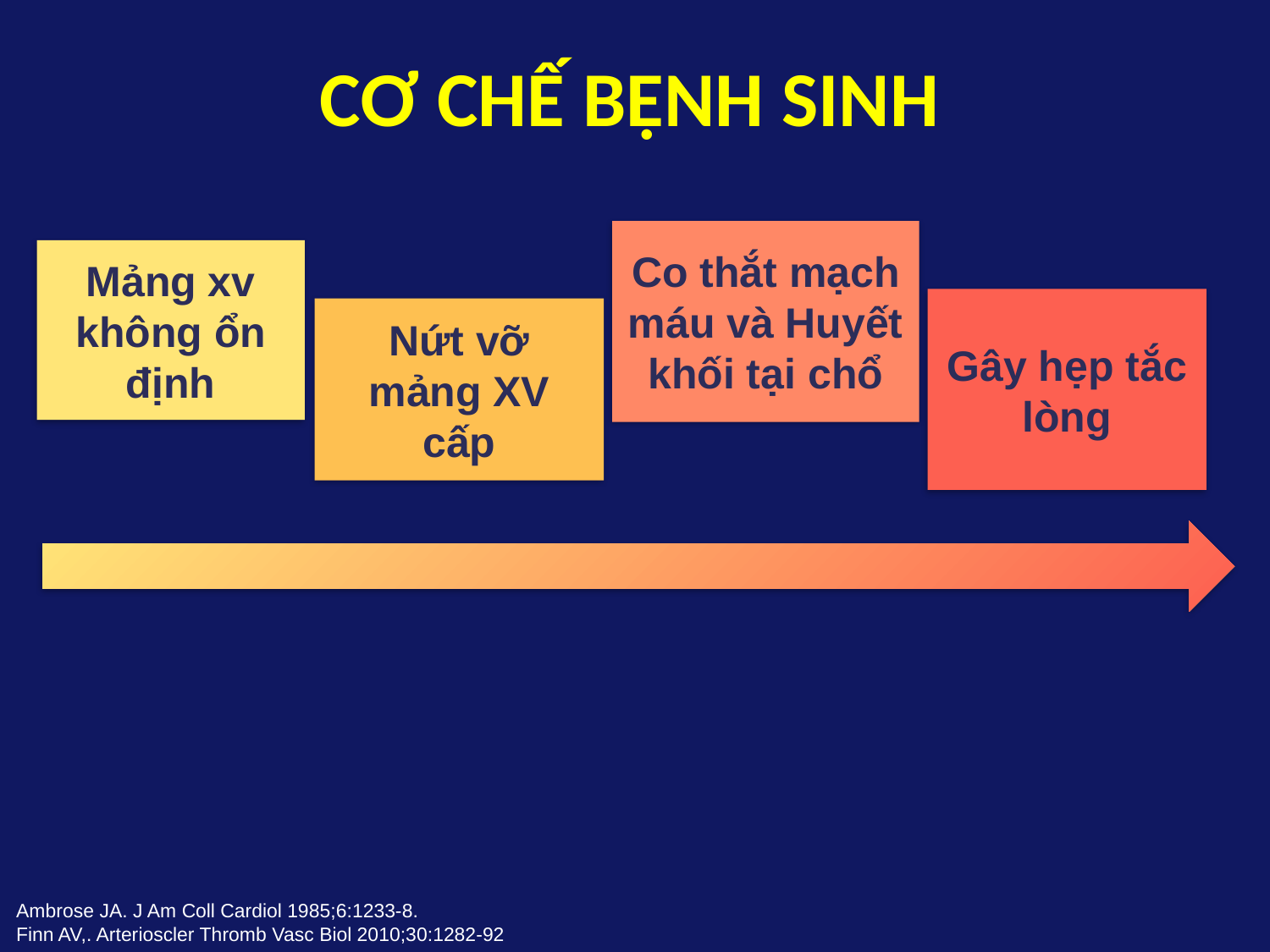

CƠ CHẾ BỆNH SINH
Co thắt mạch máu và Huyết khối tại chổ
Mảng xv không ổn định
Gây hẹp tắc lòng
Nứt vỡ mảng XV cấp

Ambrose JA. J Am Coll Cardiol 1985;6:1233-8.
Finn AV,. Arterioscler Thromb Vasc Biol 2010;30:1282-92